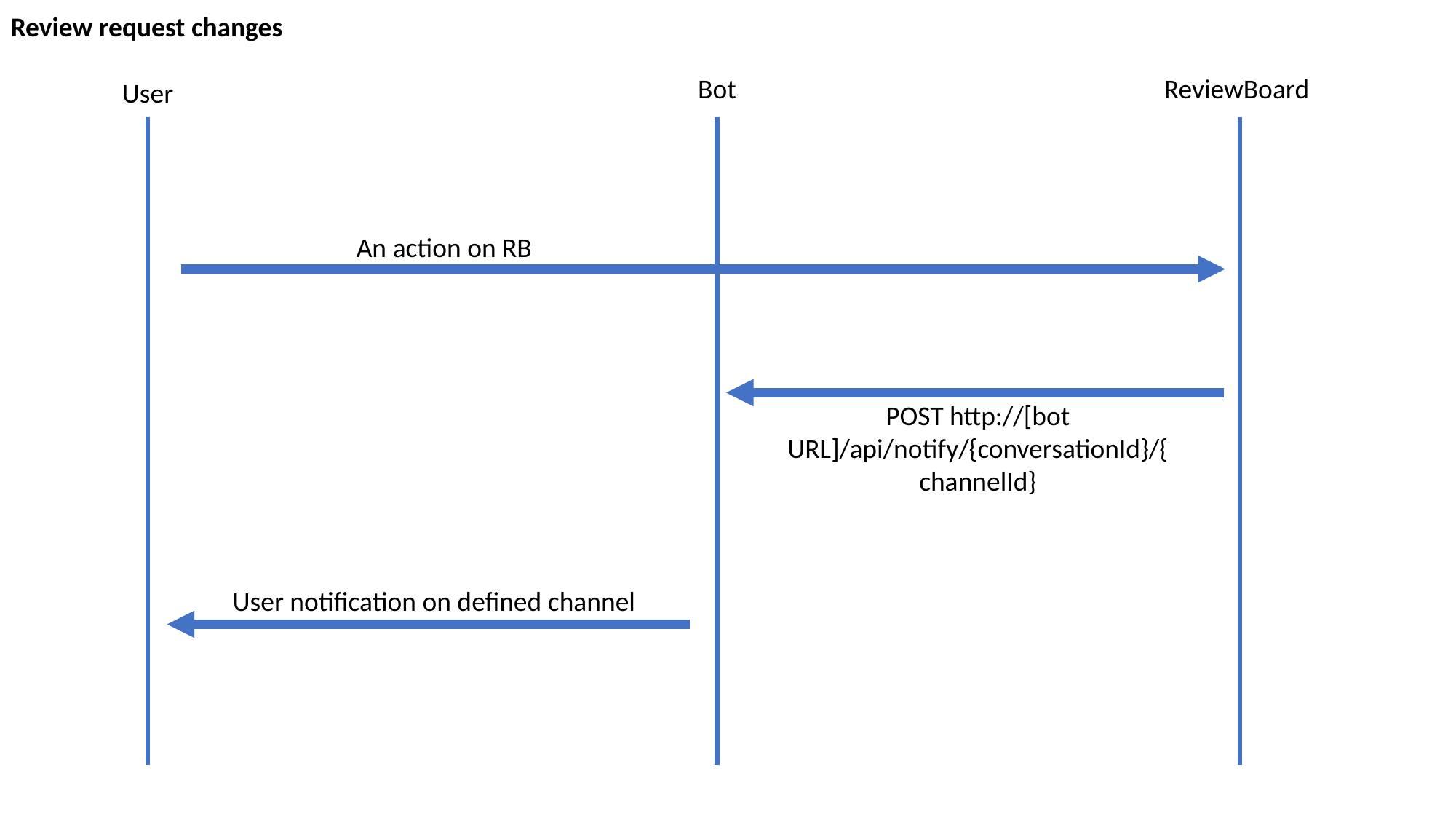

Review request changes
Bot
ReviewBoard
User
An action on RB
POST http://[bot URL]/api/notify/{conversationId}/{channelId}
User notification on defined channel